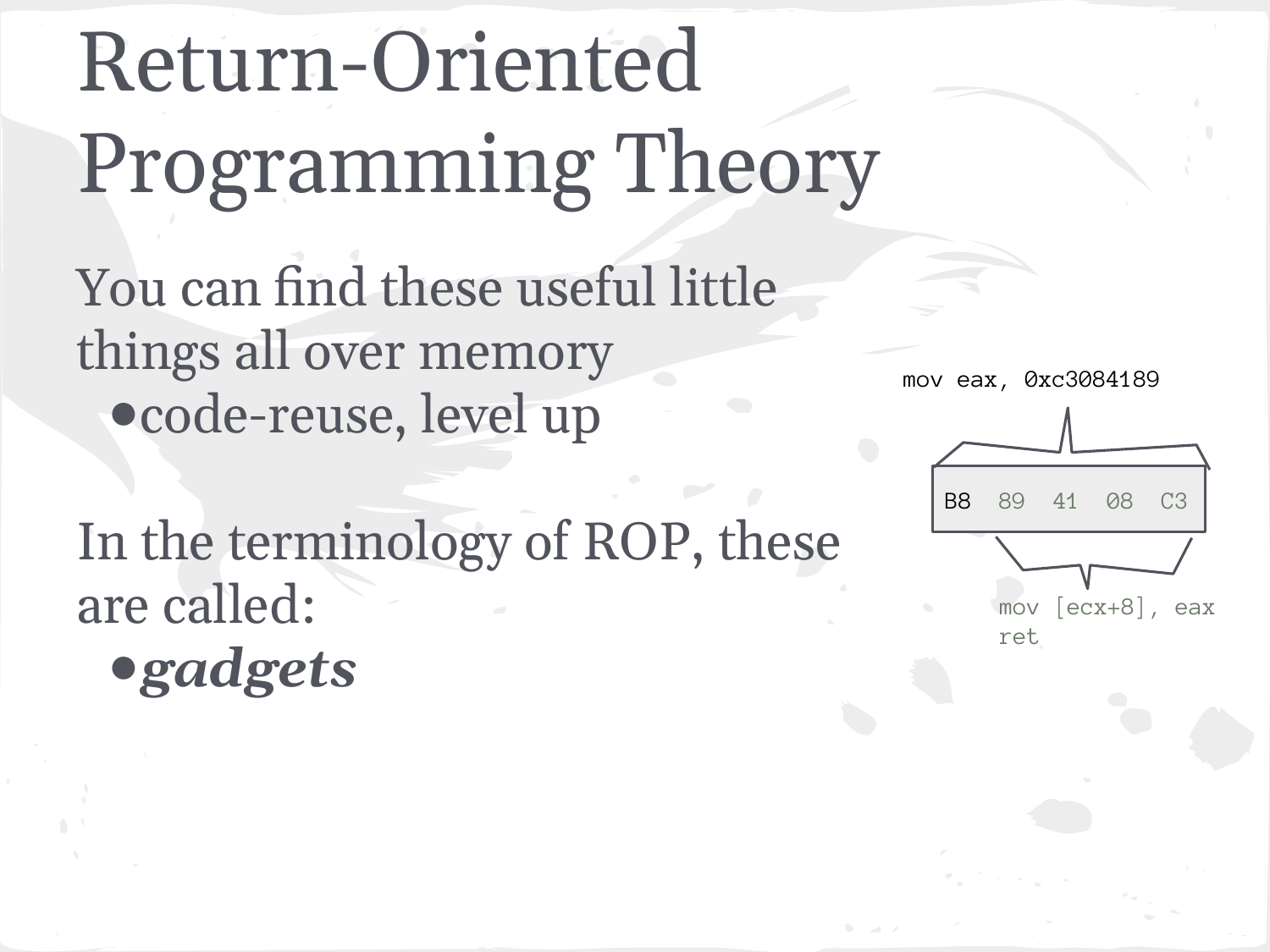

# Return-Oriented Programming Theory
You can find these useful little things all over memory
code-reuse, level up

In the terminology of ROP, these are called:
gadgets
mov eax, 0xc3084189

B8  89  41  08  C3

mov [ecx+8], eax
ret